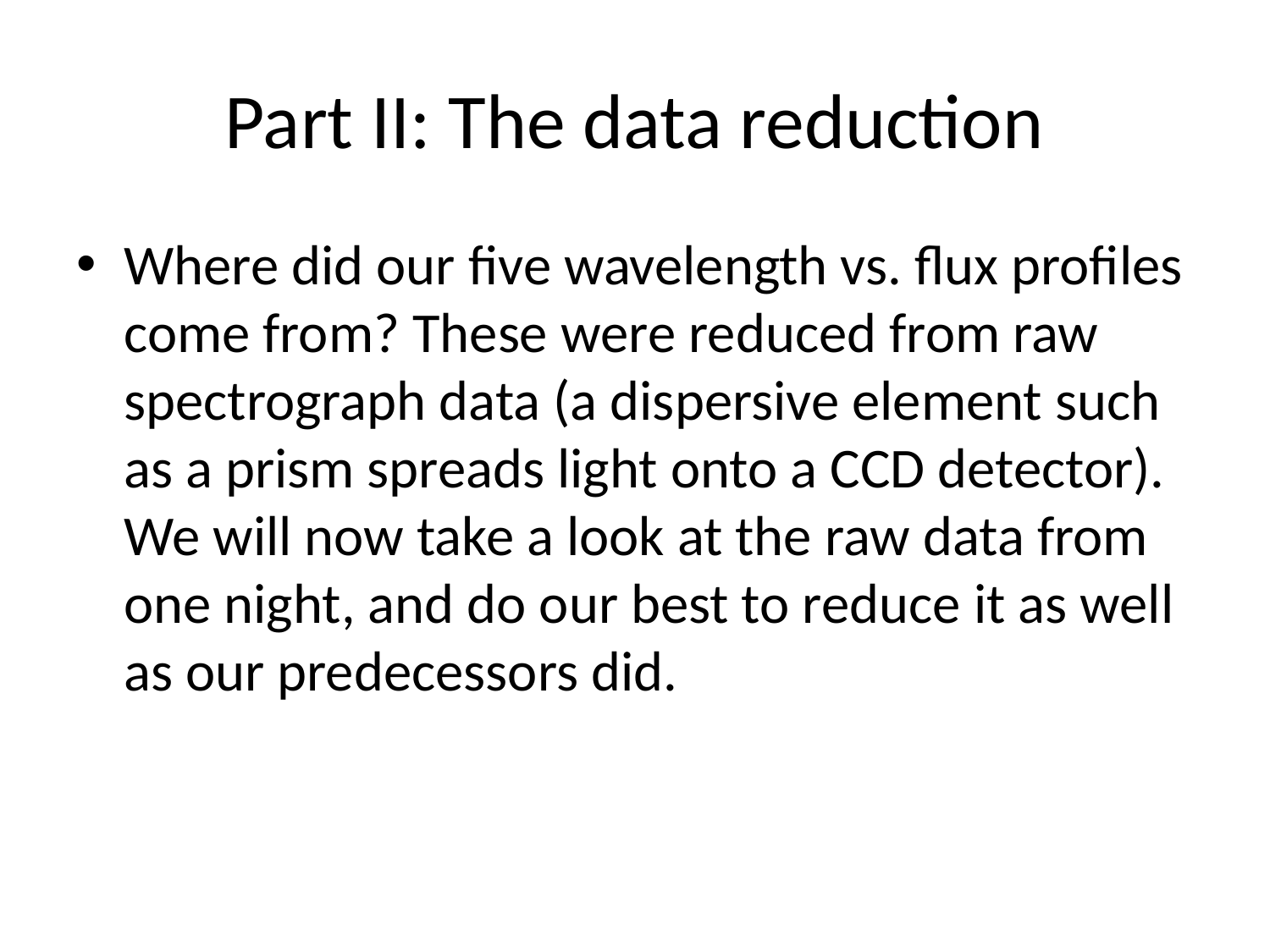

# Part II: The data reduction
Where did our five wavelength vs. flux profiles come from? These were reduced from raw spectrograph data (a dispersive element such as a prism spreads light onto a CCD detector). We will now take a look at the raw data from one night, and do our best to reduce it as well as our predecessors did.